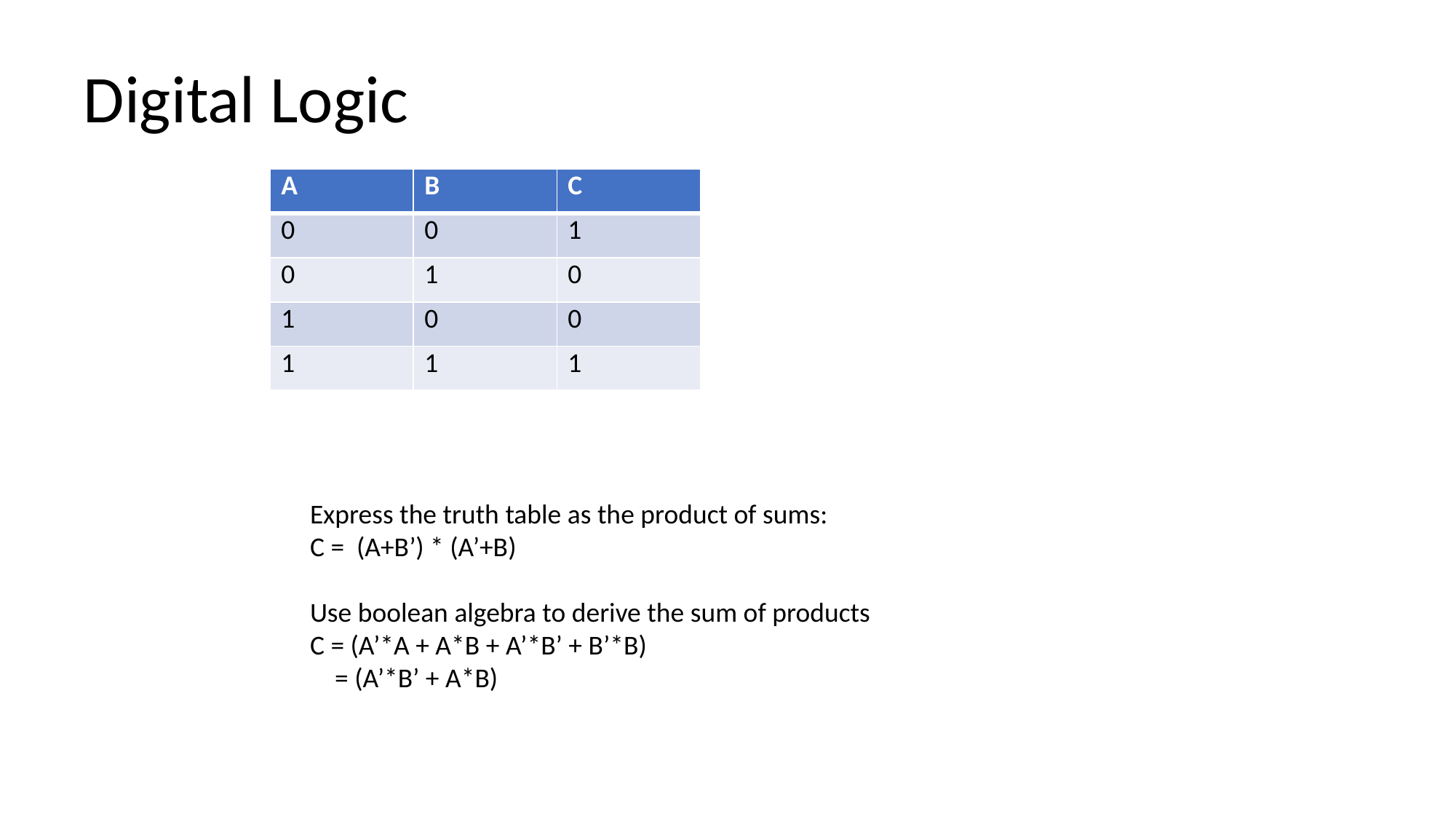

# Digital Logic
| A | B | C |
| --- | --- | --- |
| 0 | 0 | 1 |
| 0 | 1 | 0 |
| 1 | 0 | 0 |
| 1 | 1 | 1 |
Express the truth table as the product of sums:
C =  (A+B’) * (A’+B)

Use boolean algebra to derive the sum of products
C = (A’*A + A*B + A’*B’ + B’*B)
    = (A’*B’ + A*B)